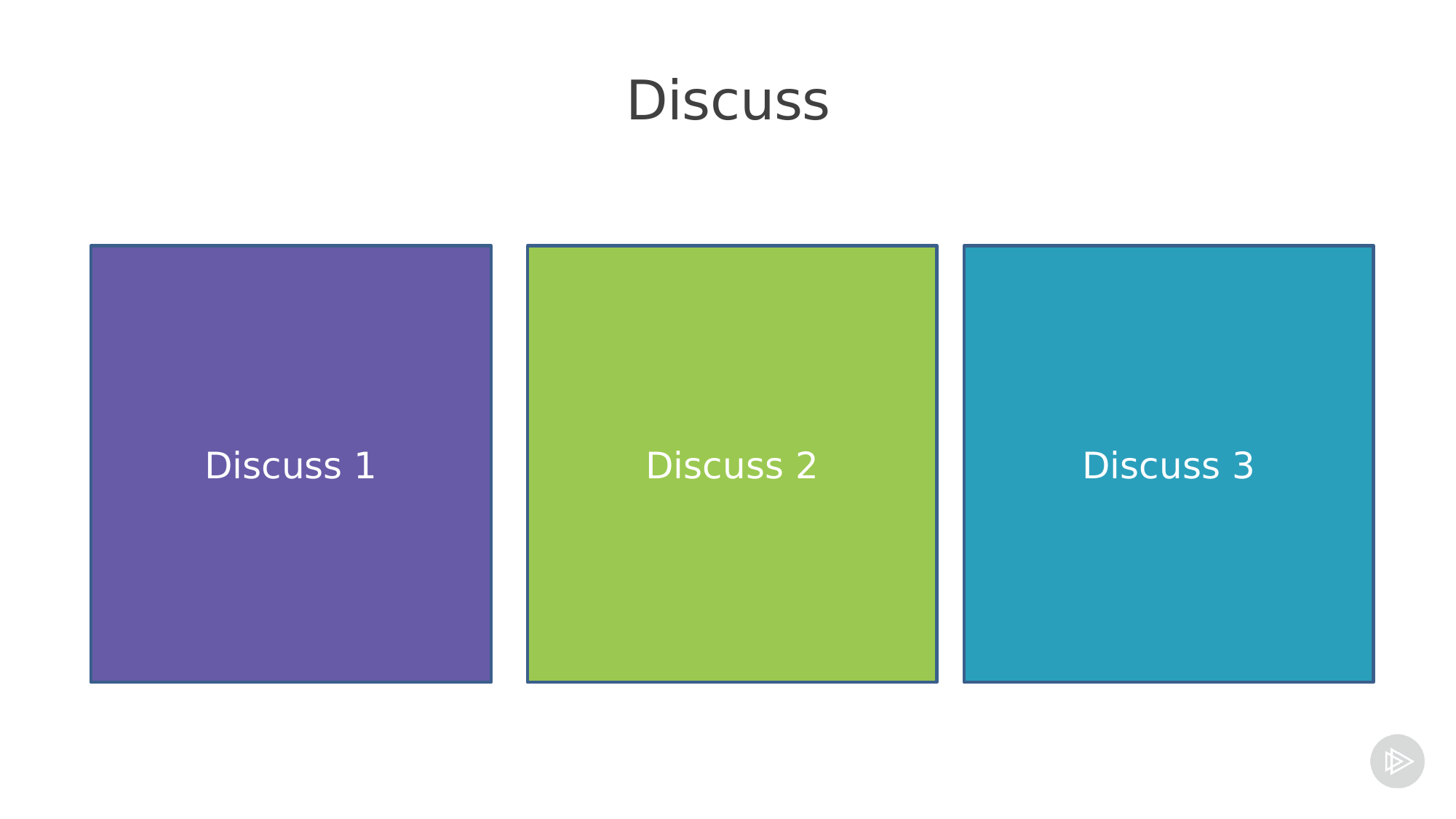

# Discuss
Discuss 1
Discuss 2
Discuss 3